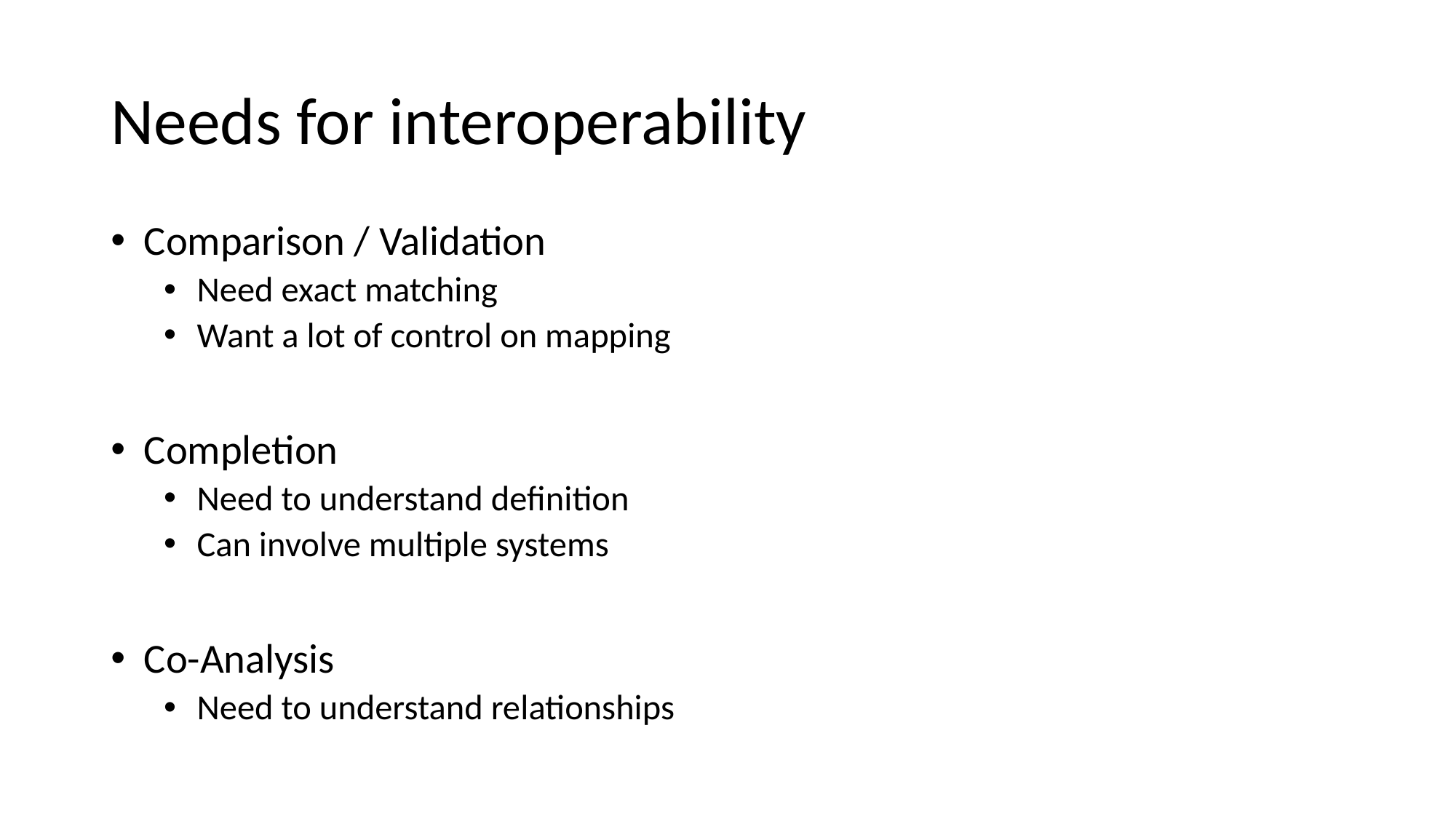

# Needs for interoperability
Comparison / Validation
Need exact matching
Want a lot of control on mapping

Completion
Need to understand definition
Can involve multiple systems

Co-Analysis
Need to understand relationships